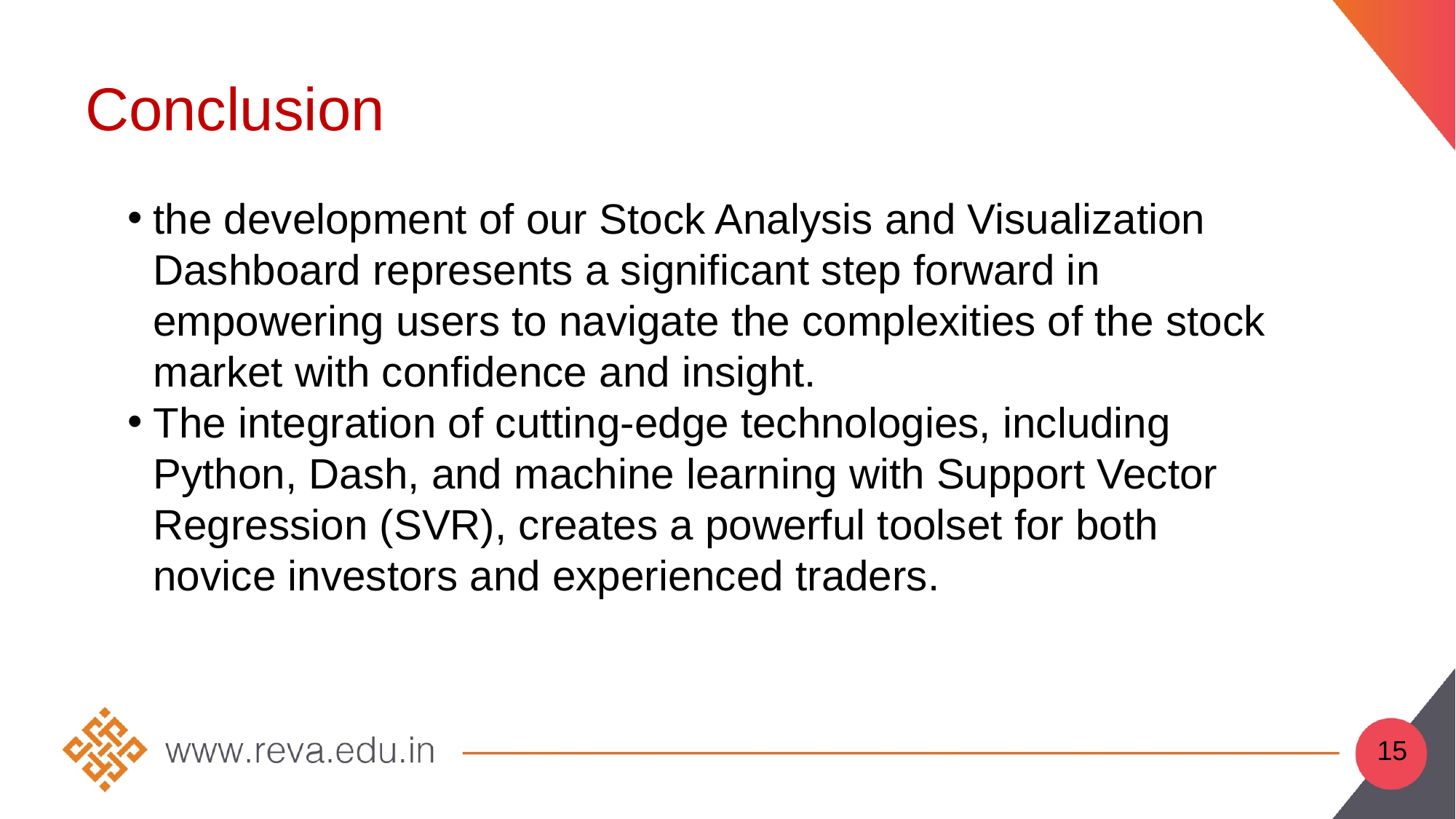

Conclusion
the development of our Stock Analysis and Visualization Dashboard represents a significant step forward in empowering users to navigate the complexities of the stock market with confidence and insight.
The integration of cutting-edge technologies, including Python, Dash, and machine learning with Support Vector Regression (SVR), creates a powerful toolset for both novice investors and experienced traders.
15